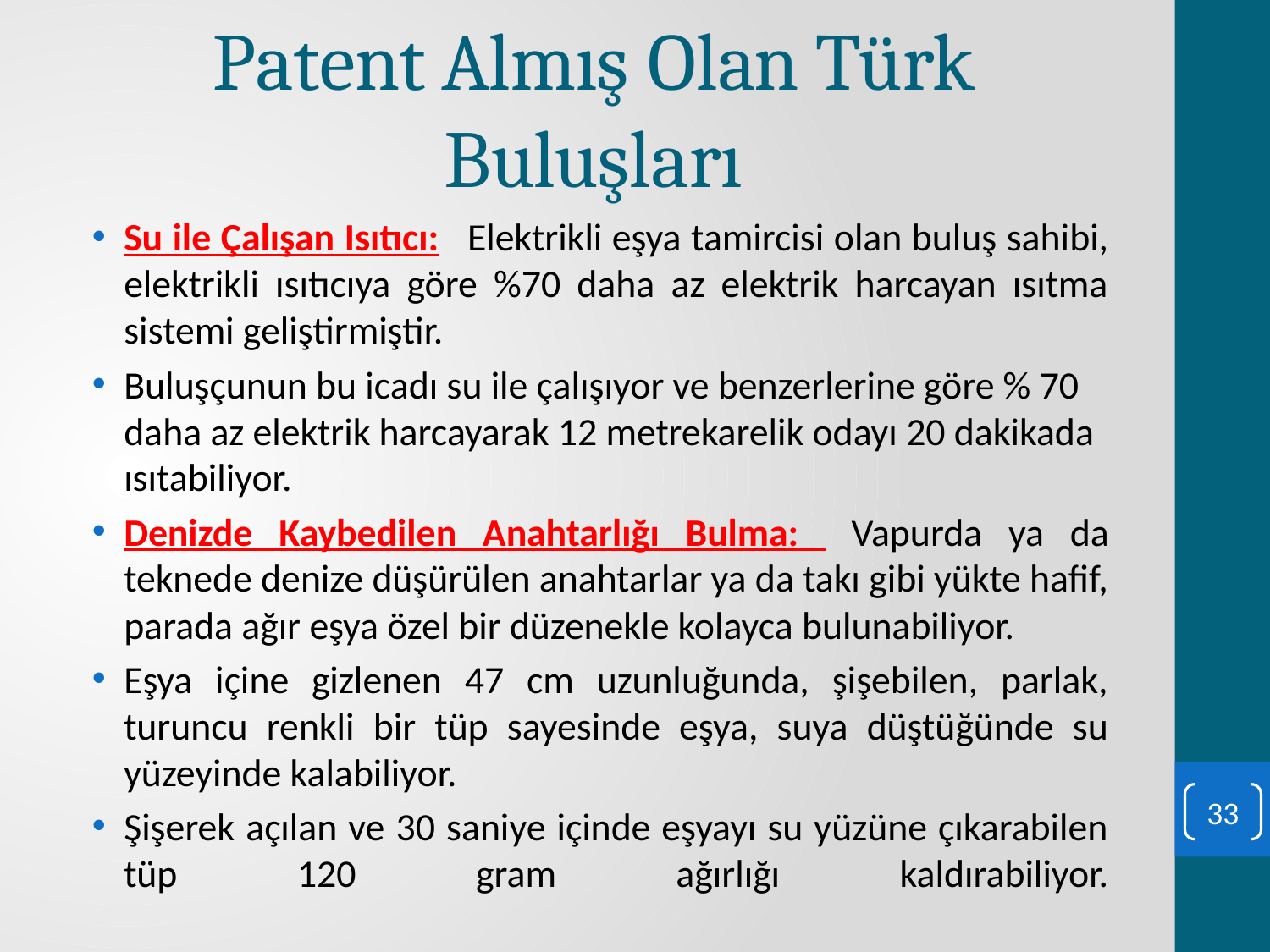

# Patent Almış Olan Türk Buluşları
Su ile Çalışan Isıtıcı:   Elektrikli eşya tamircisi olan buluş sahibi, elektrikli ısıtıcıya göre %70 daha az elektrik harcayan ısıtma sistemi geliştirmiştir.
Buluşçunun bu icadı su ile çalışıyor ve benzerlerine göre % 70 daha az elektrik harcayarak 12 metrekarelik odayı 20 dakikada ısıtabiliyor.
Denizde Kaybedilen Anahtarlığı Bulma:  Vapurda ya da teknede denize düşürülen anahtarlar ya da takı gibi yükte hafif, parada ağır eşya özel bir düzenekle kolayca bulunabiliyor.
Eşya içine gizlenen 47 cm uzunluğunda, şişebilen, parlak, turuncu renkli bir tüp sayesinde eşya, suya düştüğünde su yüzeyinde kalabiliyor.
Şişerek açılan ve 30 saniye içinde eşyayı su yüzüne çıkarabilen tüp 120 gram ağırlığı kaldırabiliyor.
33